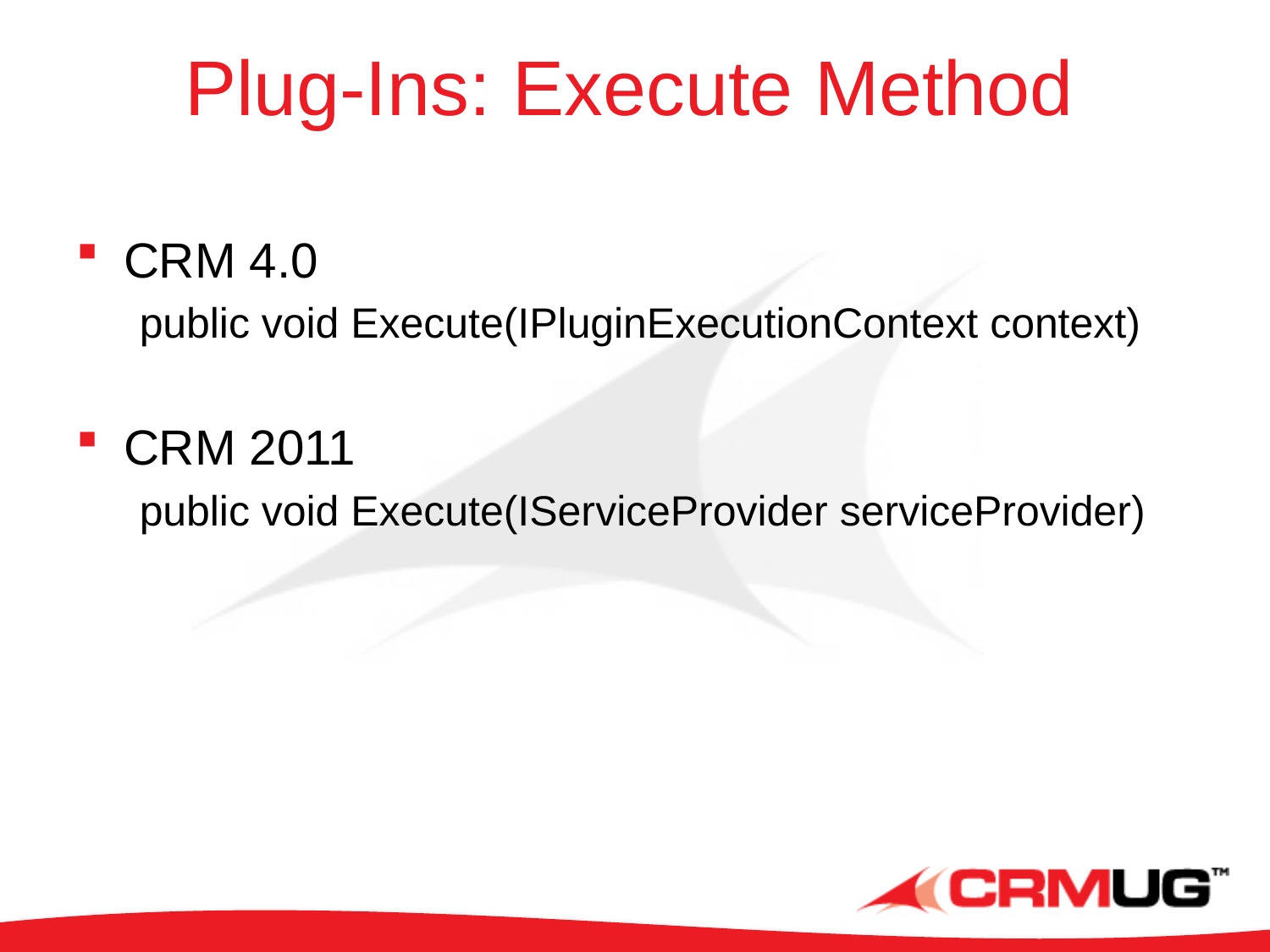

# Plug-Ins: Execute Method
CRM 4.0
public void Execute(IPluginExecutionContext context)

CRM 2011
public void Execute(IServiceProvider serviceProvider)